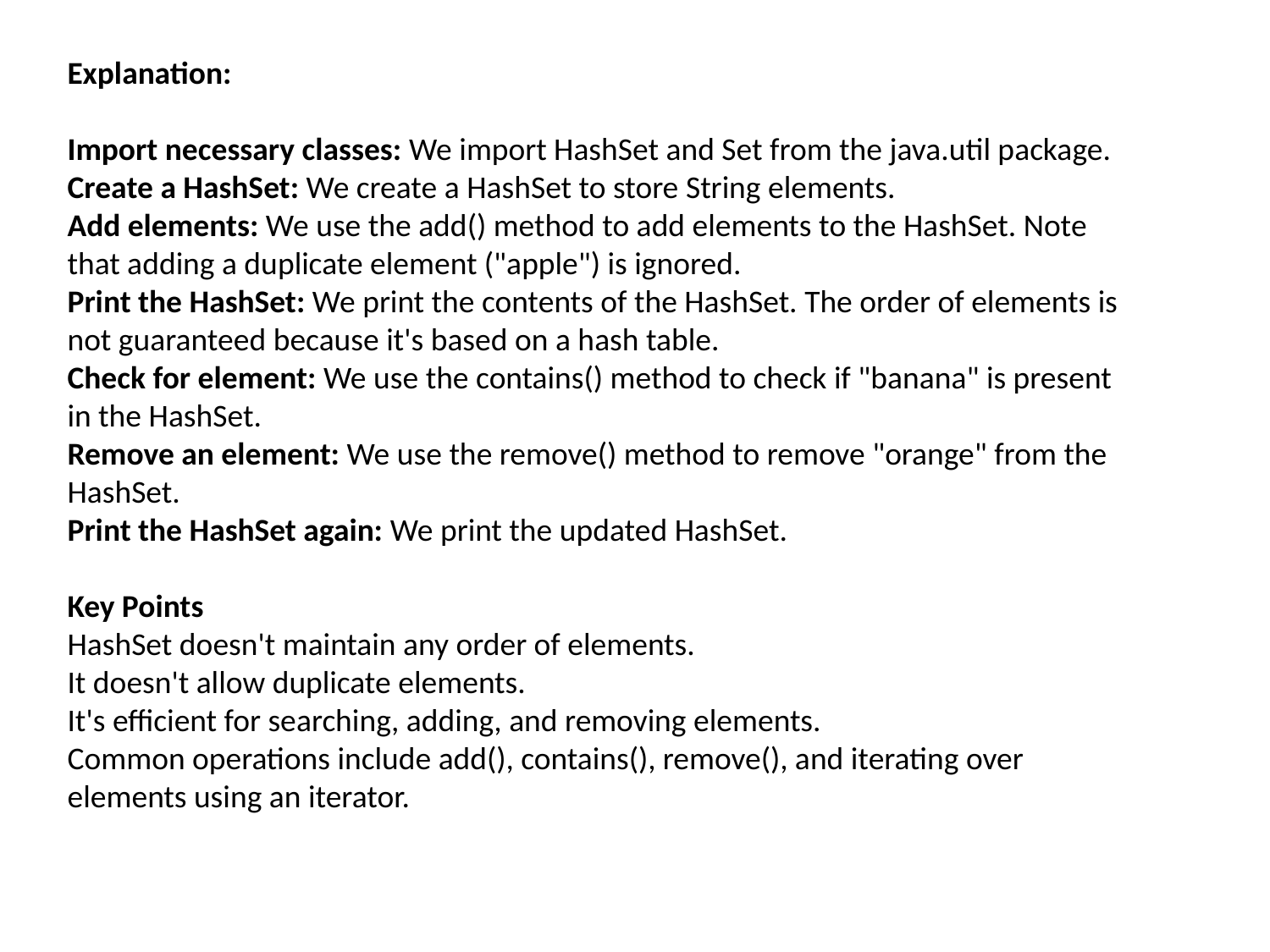

Explanation:

Import necessary classes: We import HashSet and Set from the java.util package.
Create a HashSet: We create a HashSet to store String elements.
Add elements: We use the add() method to add elements to the HashSet. Note that adding a duplicate element ("apple") is ignored.
Print the HashSet: We print the contents of the HashSet. The order of elements is not guaranteed because it's based on a hash table.
Check for element: We use the contains() method to check if "banana" is present in the HashSet.
Remove an element: We use the remove() method to remove "orange" from the HashSet.
Print the HashSet again: We print the updated HashSet.

Key Points
HashSet doesn't maintain any order of elements.
It doesn't allow duplicate elements.
It's efficient for searching, adding, and removing elements.
Common operations include add(), contains(), remove(), and iterating over elements using an iterator.